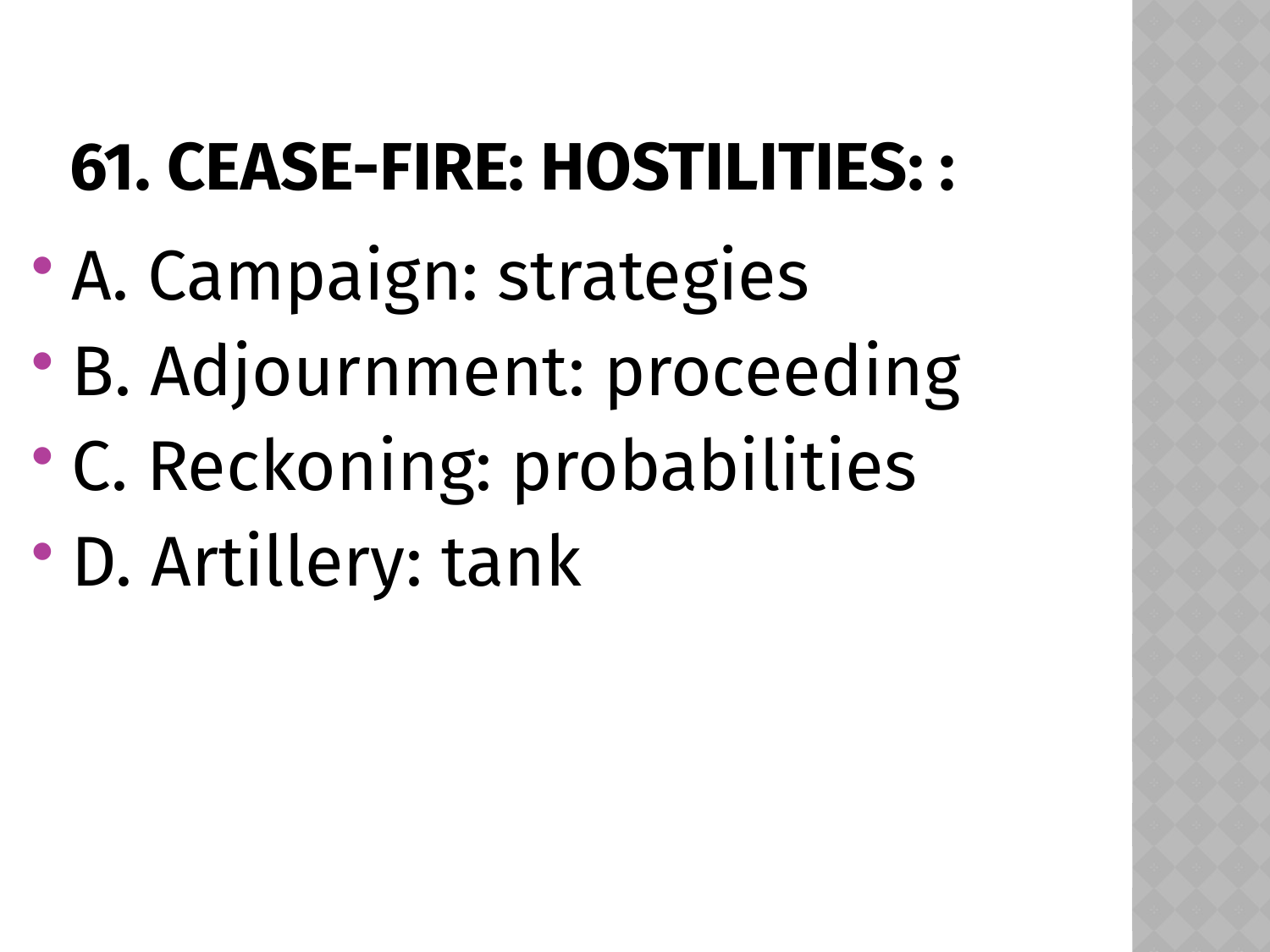

# 61. CEASE-FIRE: HOSTILITIES: :
A. Campaign: strategies
B. Adjournment: proceeding
C. Reckoning: probabilities
D. Artillery: tank